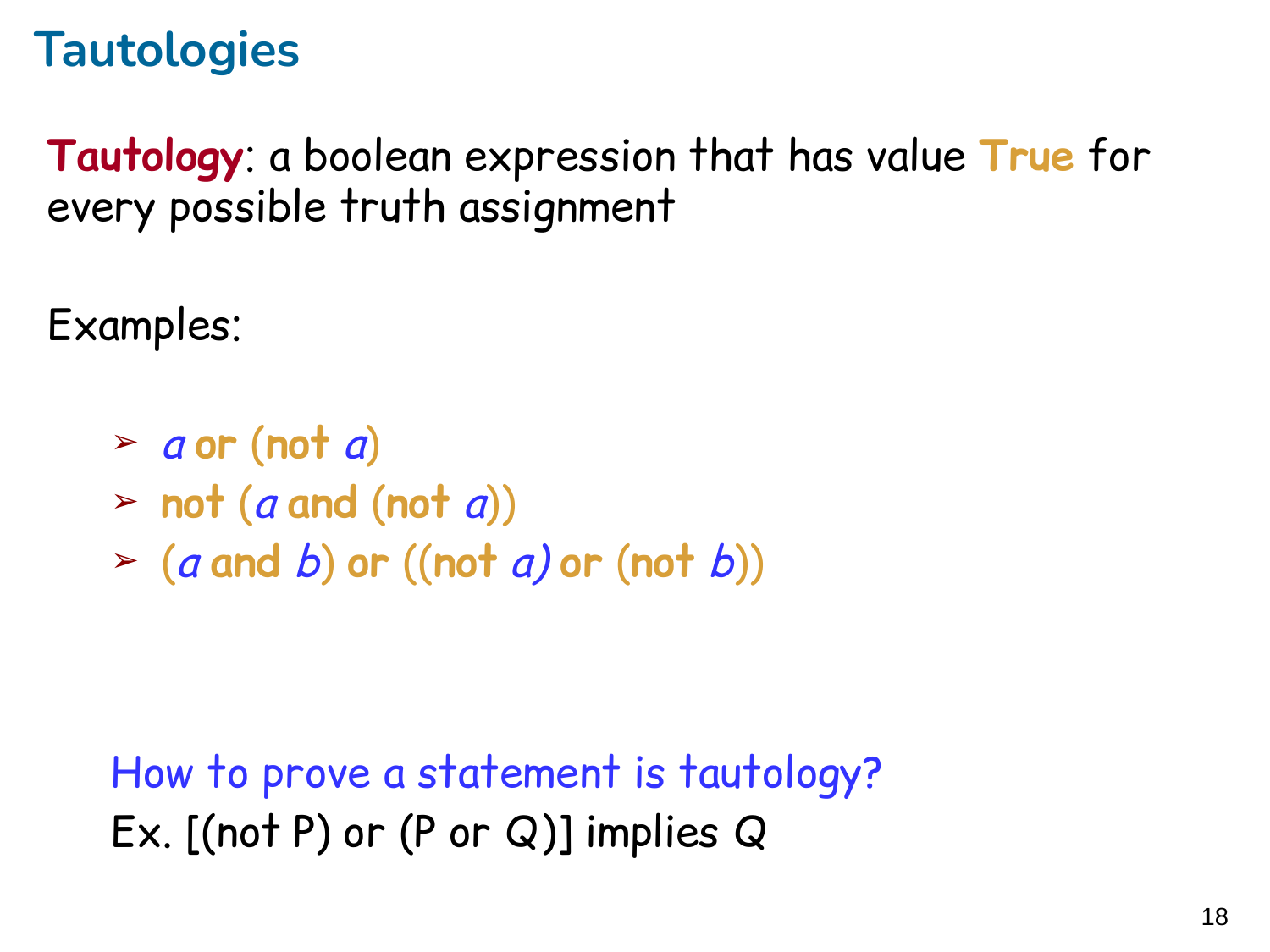

# Tautologies
Tautology: a boolean expression that has value True for every possible truth assignment

Examples:

a or (not a)
not (a and (not a))
(a and b) or ((not a) or (not b))

How to prove a statement is tautology?
Ex. [(not P) or (P or Q)] implies Q

18